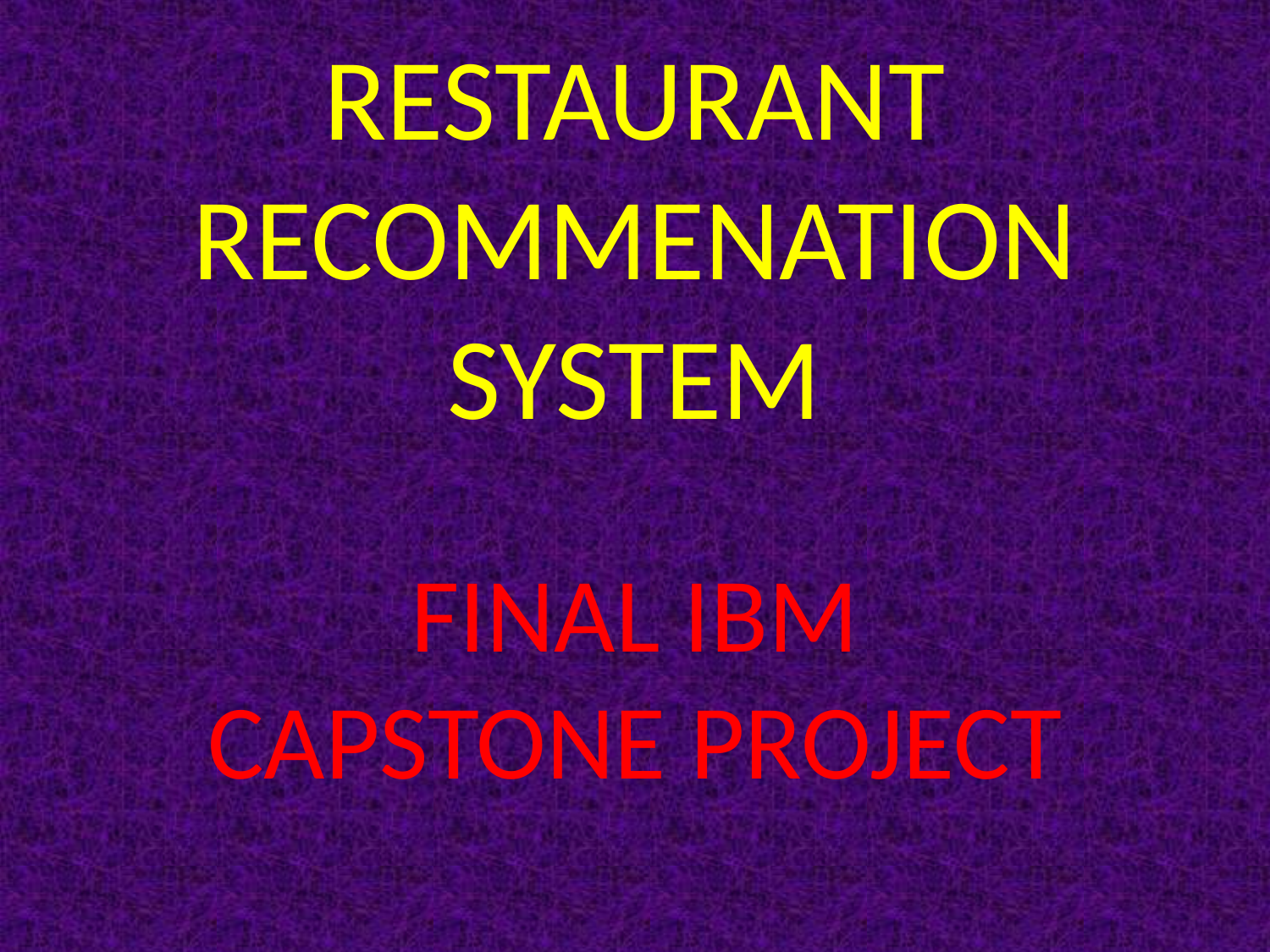

# RESTAURANT RECOMMENATION SYSTEM
FINAL IBM CAPSTONE PROJECT